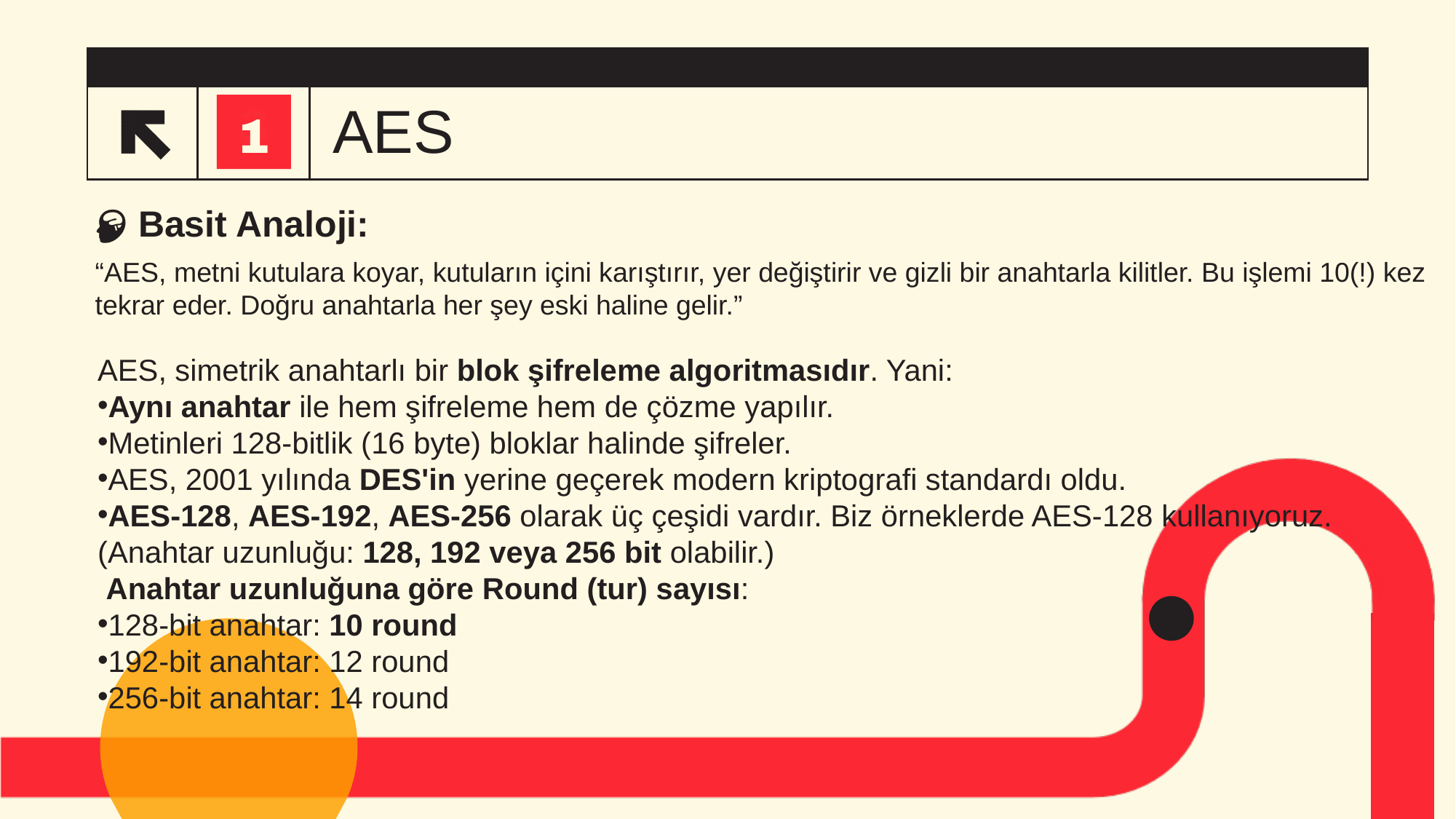

# AES
3
1
🧠 Basit Analoji:
“AES, metni kutulara koyar, kutuların içini karıştırır, yer değiştirir ve gizli bir anahtarla kilitler. Bu işlemi 10(!) kez tekrar eder. Doğru anahtarla her şey eski haline gelir.”
AES, simetrik anahtarlı bir blok şifreleme algoritmasıdır. Yani:
Aynı anahtar ile hem şifreleme hem de çözme yapılır.
Metinleri 128-bitlik (16 byte) bloklar halinde şifreler.
AES, 2001 yılında DES'in yerine geçerek modern kriptografi standardı oldu.
AES-128, AES-192, AES-256 olarak üç çeşidi vardır. Biz örneklerde AES-128 kullanıyoruz.
(Anahtar uzunluğu: 128, 192 veya 256 bit olabilir.)
 Anahtar uzunluğuna göre Round (tur) sayısı:
128-bit anahtar: 10 round
192-bit anahtar: 12 round
256-bit anahtar: 14 round